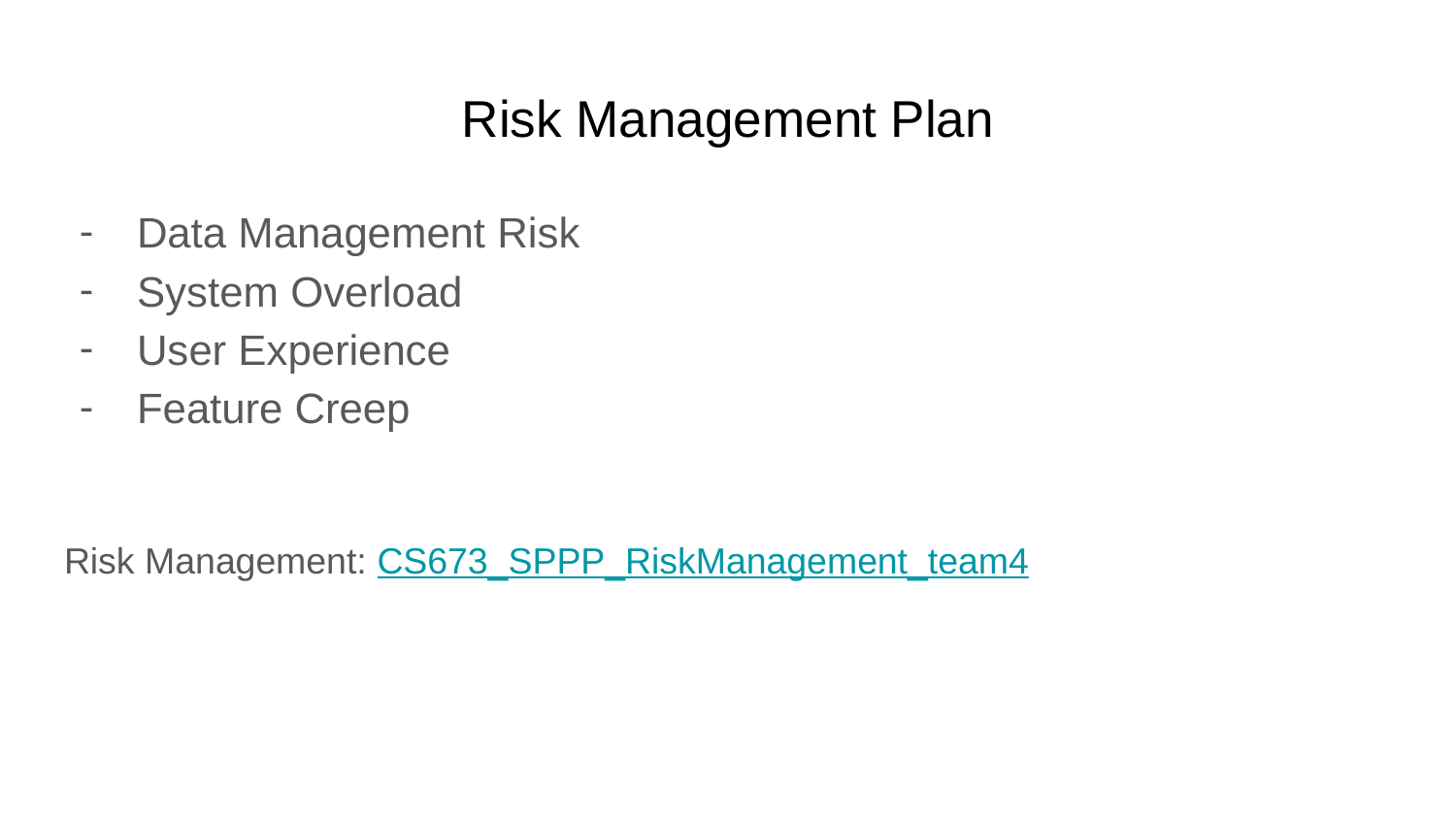

# Risk Management Plan

Data Management Risk
System Overload
User Experience
Feature Creep

Risk Management: CS673_SPPP_RiskManagement_team4